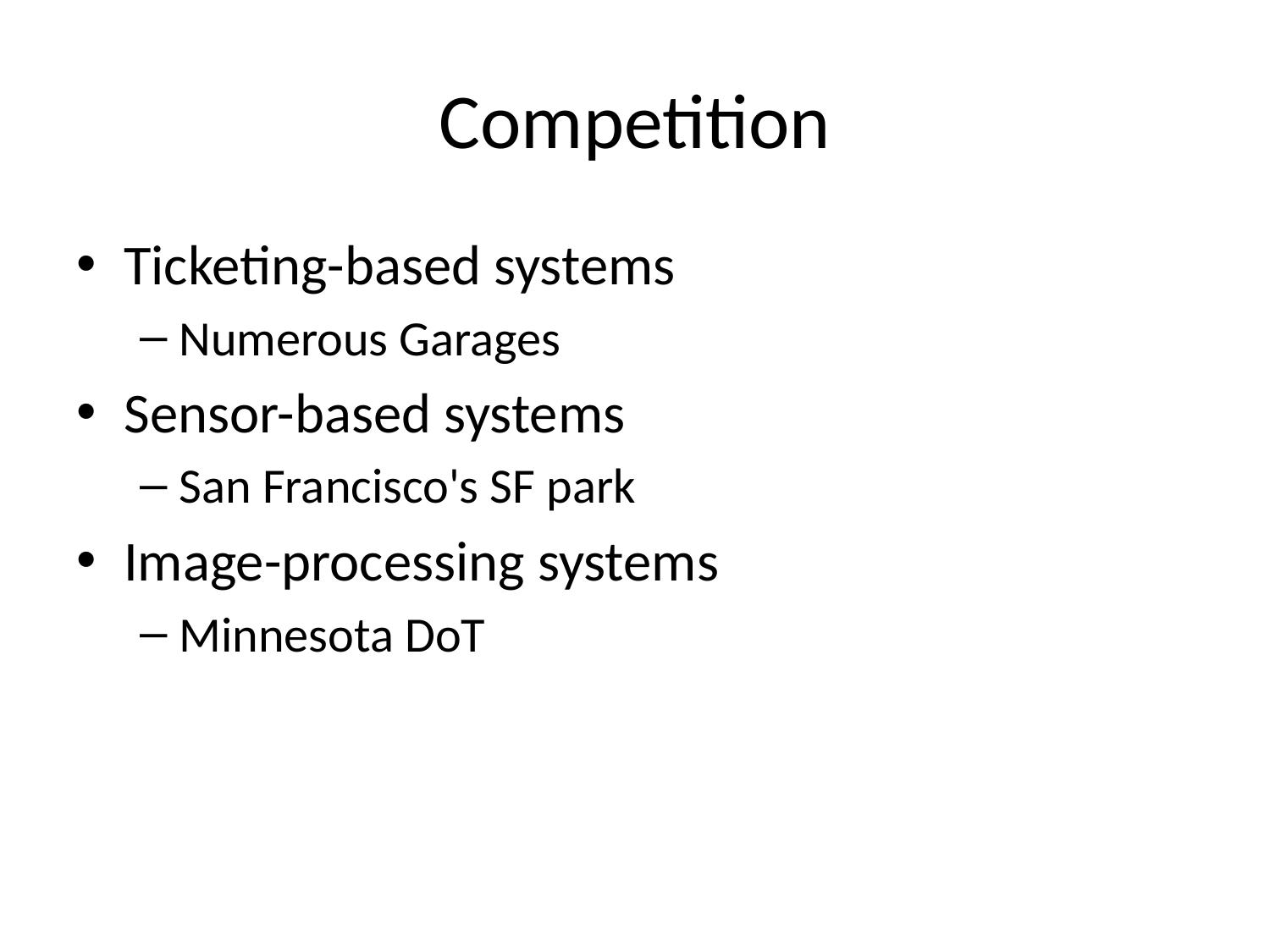

# Competition
Ticketing-based systems
Numerous Garages
Sensor-based systems
San Francisco's SF park
Image-processing systems
Minnesota DoT